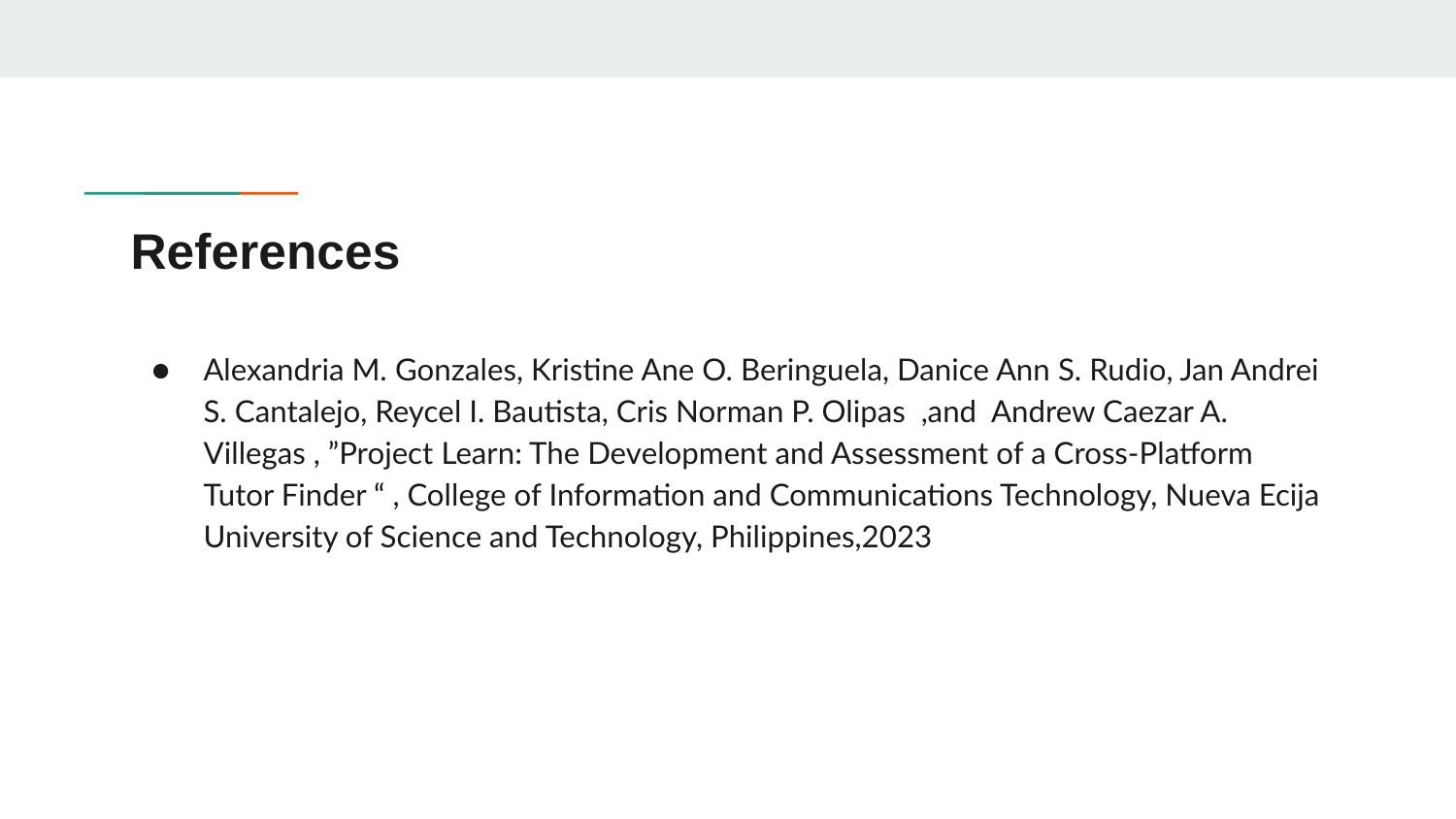

# References
Alexandria M. Gonzales, Kristine Ane O. Beringuela, Danice Ann S. Rudio, Jan Andrei S. Cantalejo, Reycel I. Bautista, Cris Norman P. Olipas  ,and  Andrew Caezar A. Villegas , ”Project Learn: The Development and Assessment of a Cross-Platform Tutor Finder “ , College of Information and Communications Technology, Nueva Ecija University of Science and Technology, Philippines,2023